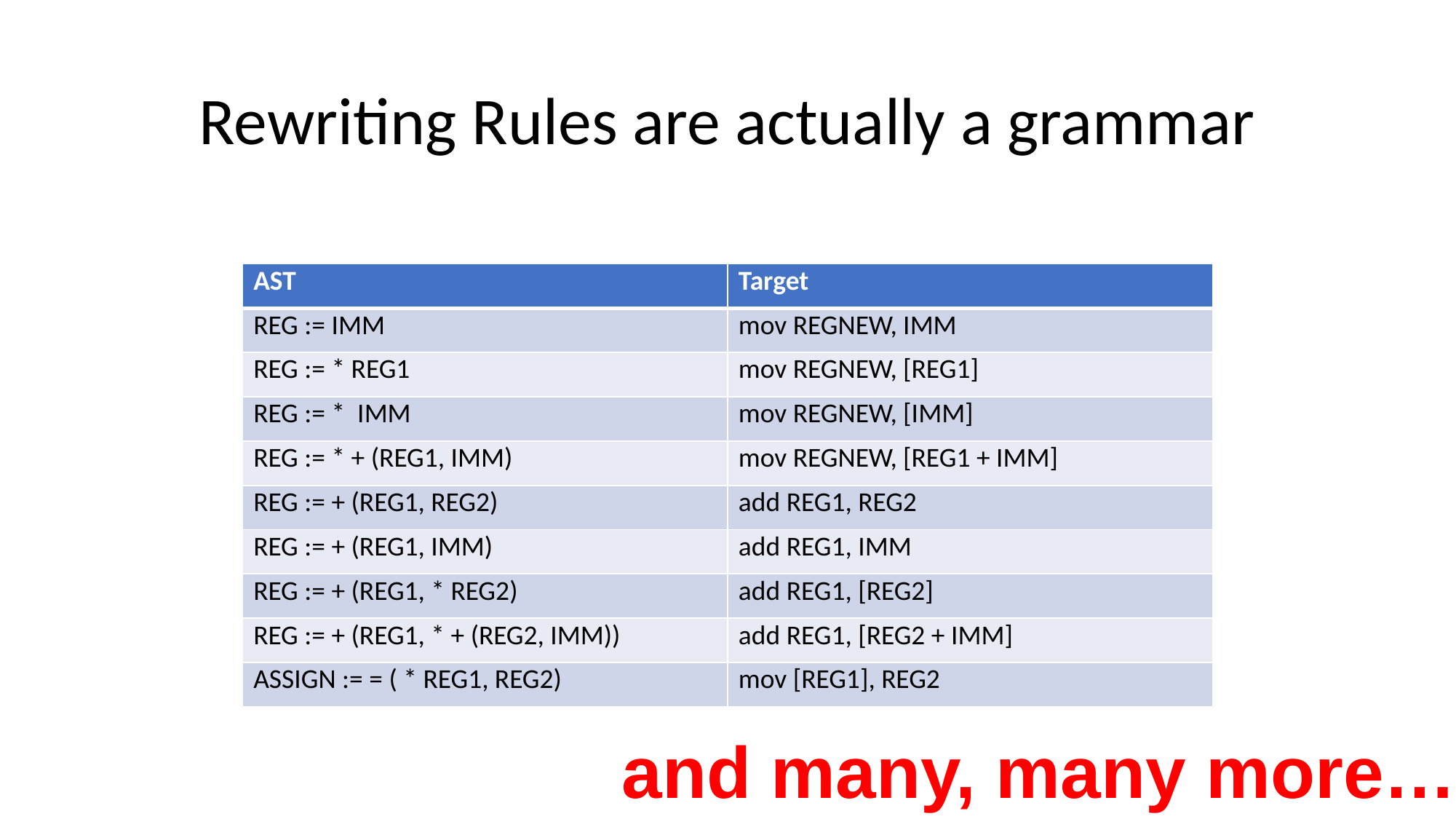

# Rewriting Rules are actually a grammar
| AST | Target |
| --- | --- |
| REG := IMM | mov REGNEW, IMM |
| REG := \* REG1 | mov REGNEW, [REG1] |
| REG := \* IMM | mov REGNEW, [IMM] |
| REG := \* + (REG1, IMM) | mov REGNEW, [REG1 + IMM] |
| REG := + (REG1, REG2) | add REG1, REG2 |
| REG := + (REG1, IMM) | add REG1, IMM |
| REG := + (REG1, \* REG2) | add REG1, [REG2] |
| REG := + (REG1, \* + (REG2, IMM)) | add REG1, [REG2 + IMM] |
| ASSIGN := = ( \* REG1, REG2) | mov [REG1], REG2 |
and many, many more…